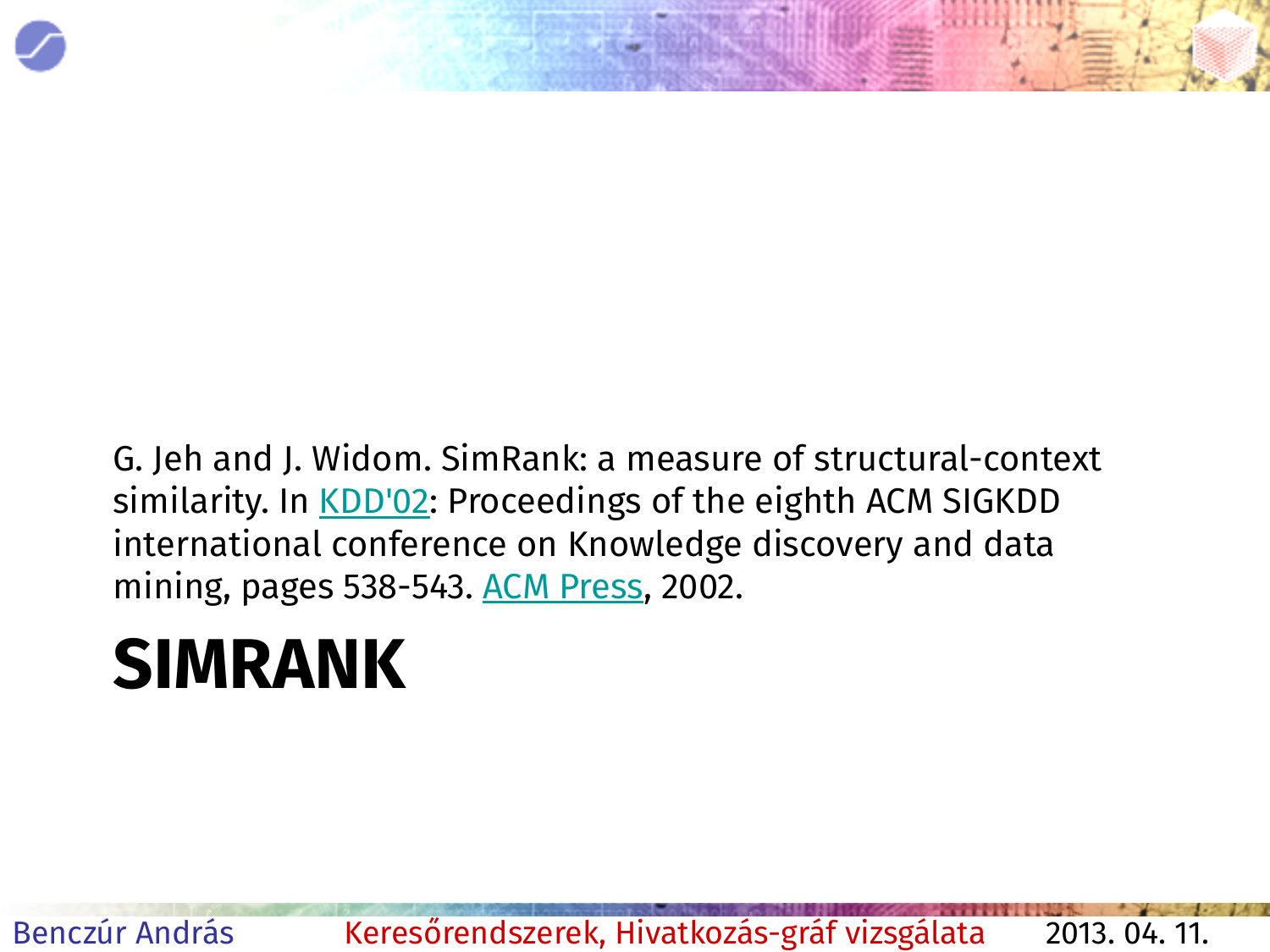

G. Jeh and J. Widom. SimRank: a measure of structural-context similarity. In KDD'02: Proceedings of the eighth ACM SIGKDD international conference on Knowledge discovery and data mining, pages 538-543. ACM Press, 2002.
# simrank